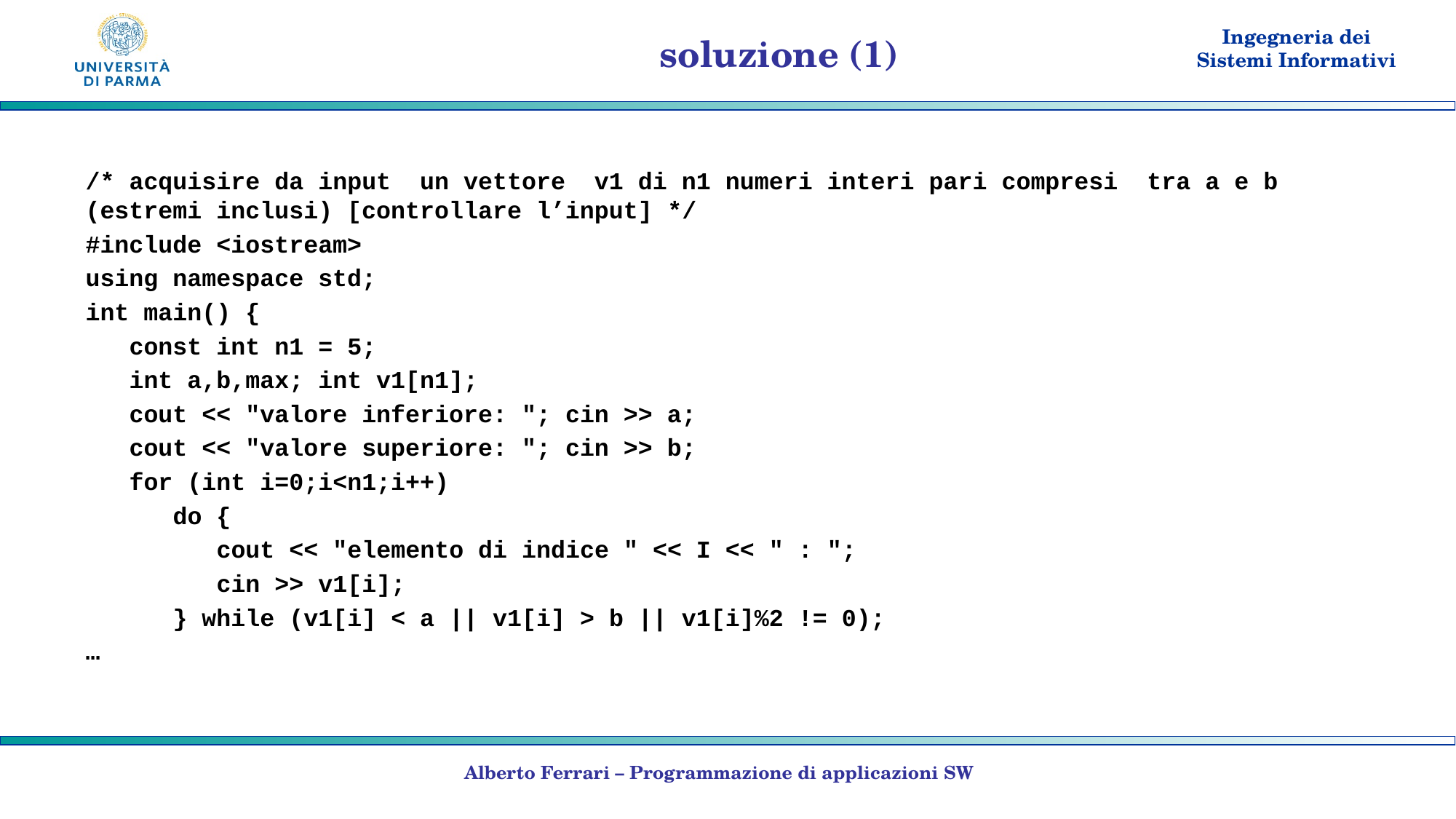

# soluzione (1)
/* acquisire da input  un vettore  v1 di n1 numeri interi pari compresi  tra a e b (estremi inclusi) [controllare l’input] */
#include <iostream>
using namespace std;
int main() {
   const int n1 = 5;
   int a,b,max; int v1[n1];
   cout << "valore inferiore: "; cin >> a;
   cout << "valore superiore: "; cin >> b;
   for (int i=0;i<n1;i++)
      do {
         cout << "elemento di indice " << I << " : ";
         cin >> v1[i];
      } while (v1[i] < a || v1[i] > b || v1[i]%2 != 0);
…
Alberto Ferrari – Programmazione di applicazioni SW